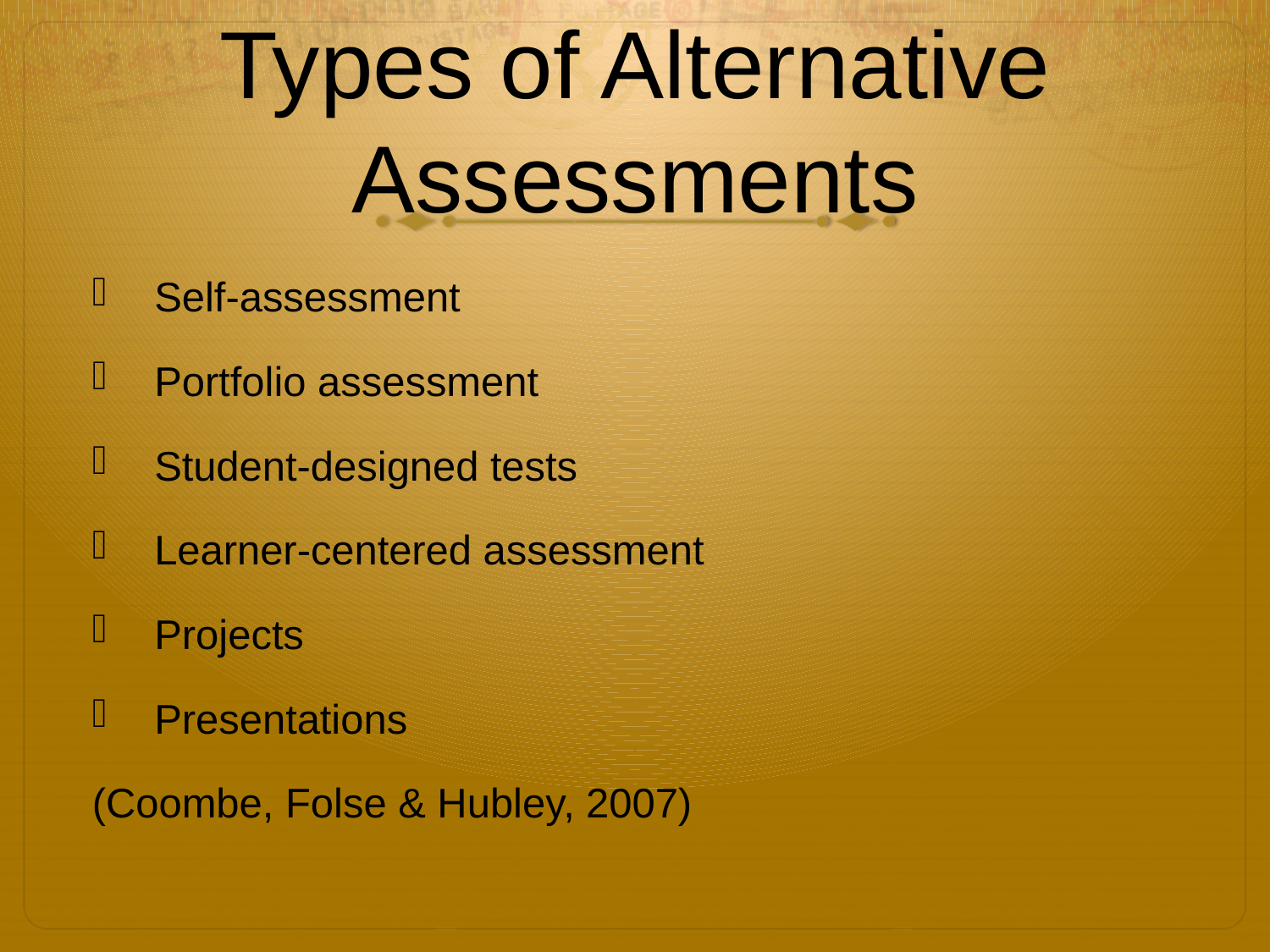

# Types of Alternative Assessments
Self-assessment
Portfolio assessment
Student-designed tests
Learner-centered assessment
Projects
Presentations
(Coombe, Folse & Hubley, 2007)